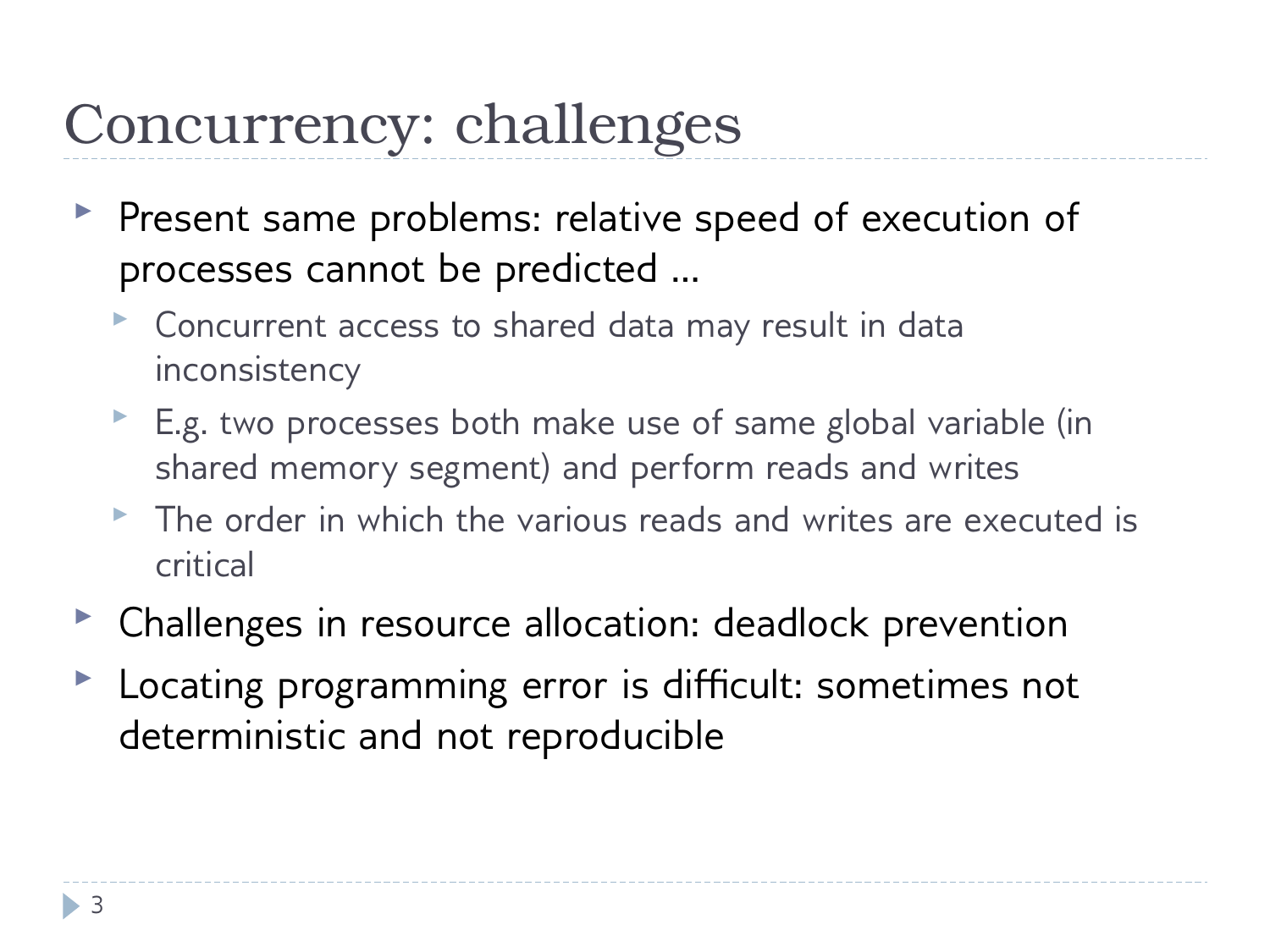

Concurrency: challenges
Present same problems: relative speed of execution of processes cannot be predicted …
Concurrent access to shared data may result in data inconsistency
E.g. two processes both make use of same global variable (in shared memory segment) and perform reads and writes
The order in which the various reads and writes are executed is critical
Challenges in resource allocation: deadlock prevention
Locating programming error is difficult: sometimes not deterministic and not reproducible
3